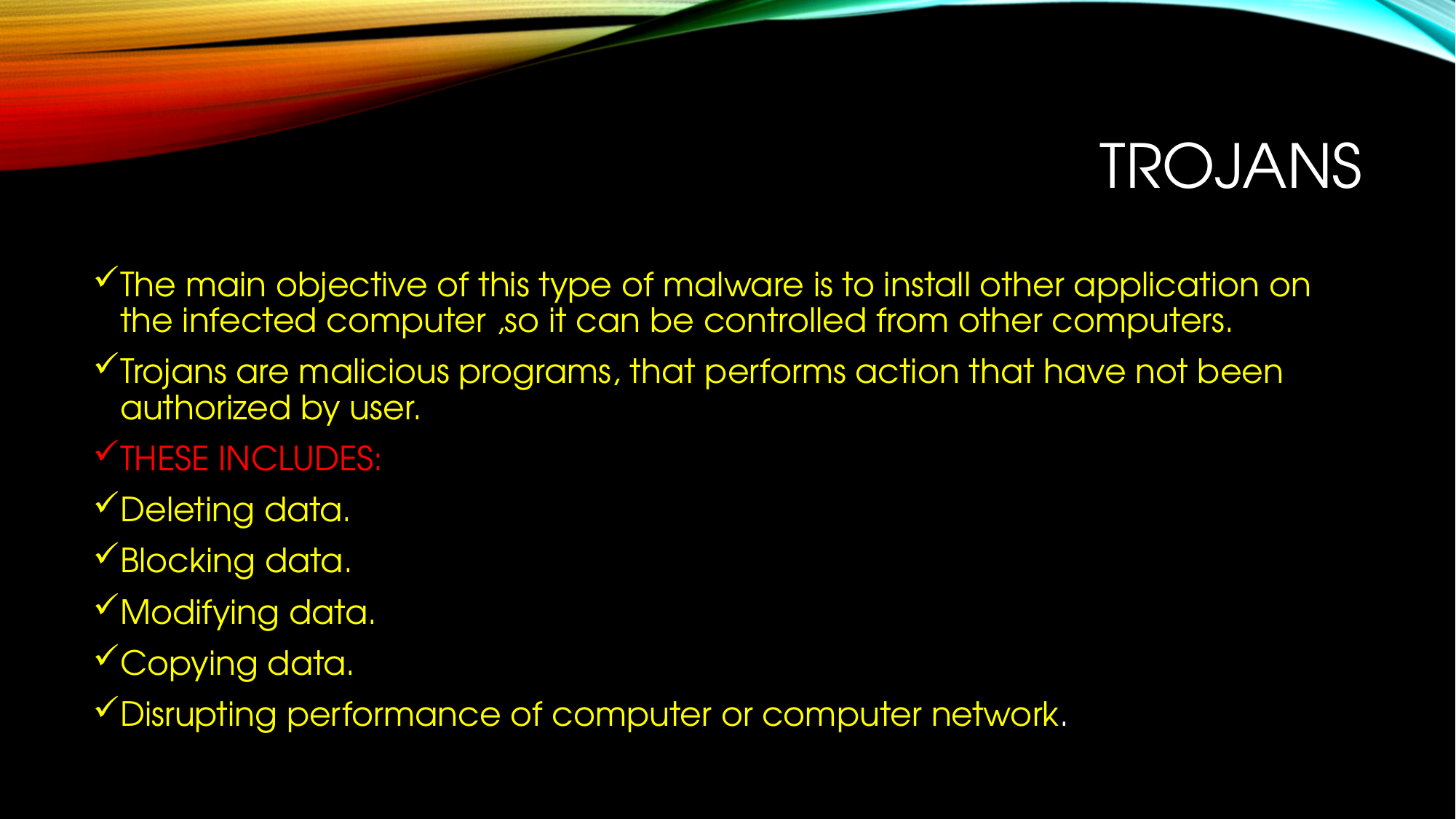

# trojans
The main objective of this type of malware is to install other application on the infected computer ,so it can be controlled from other computers.
Trojans are malicious programs, that performs action that have not been authorized by user.
THESE INCLUDES:
Deleting data.
Blocking data.
Modifying data.
Copying data.
Disrupting performance of computer or computer network.